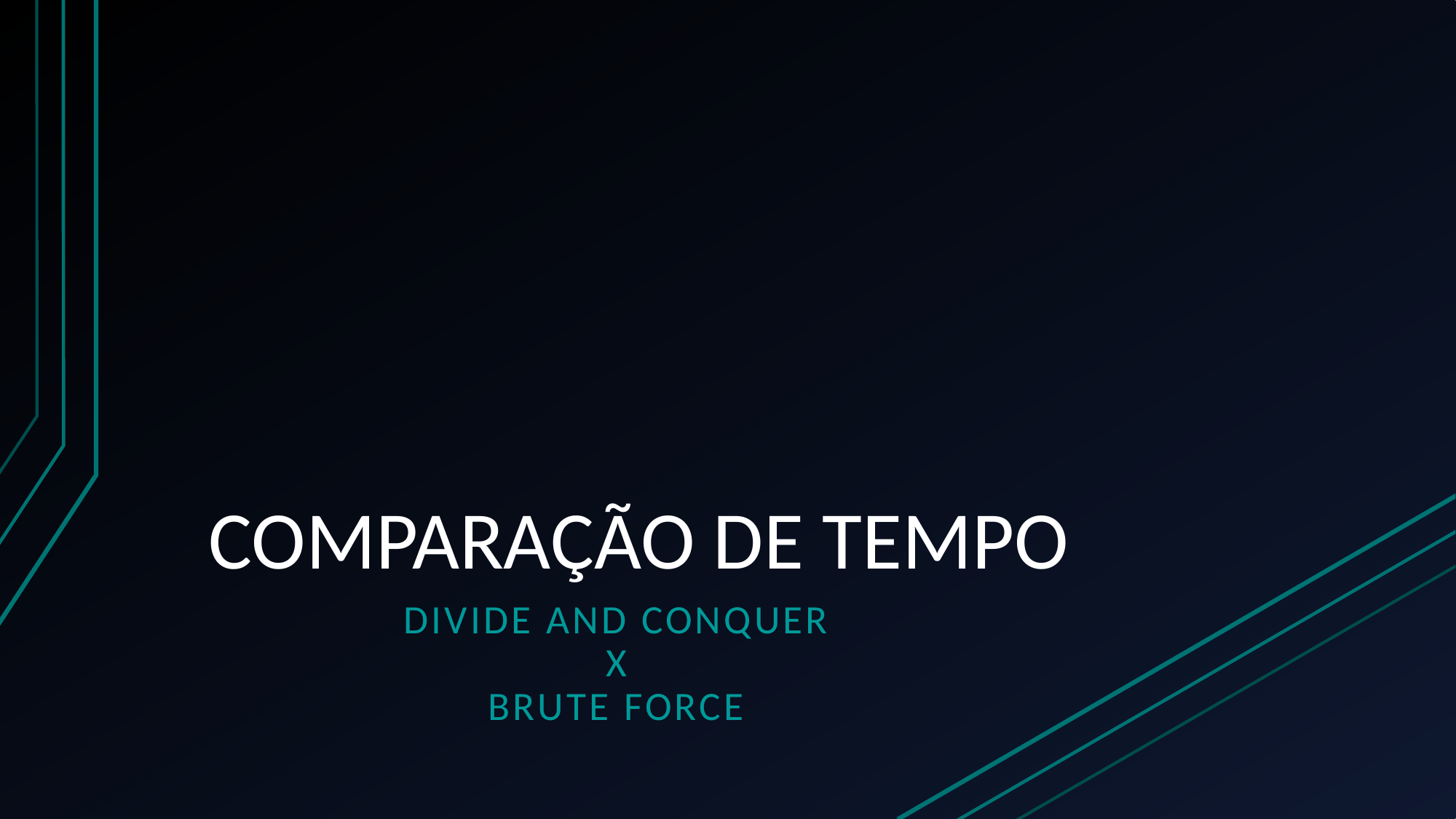

# COMPARAÇÃO DE TEMPO
Divide and conquer
X
Brute force